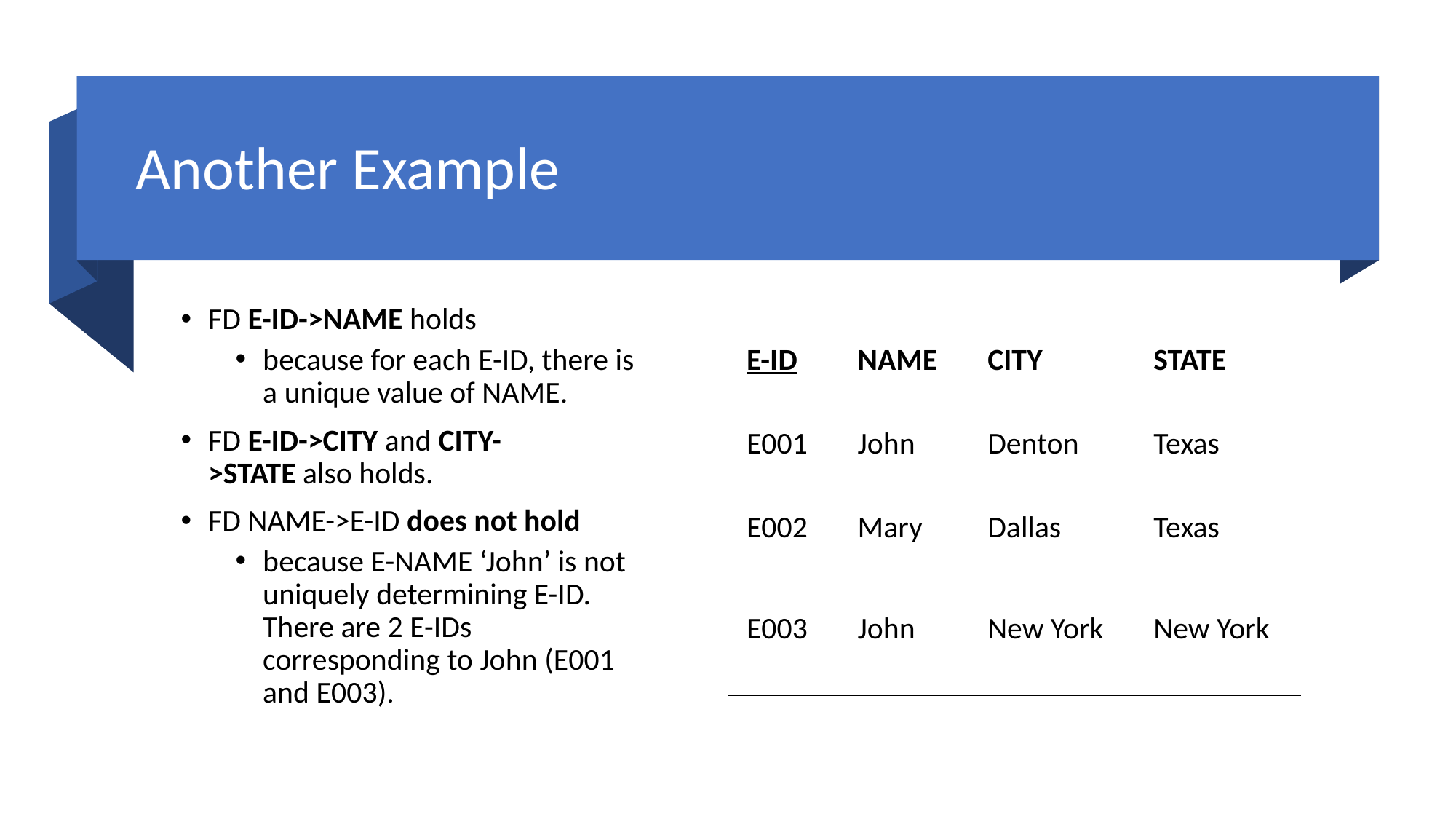

# Another Example
FD E-ID->NAME holds
because for each E-ID, there is a unique value of NAME.
FD E-ID->CITY and CITY->STATE also holds.
FD NAME->E-ID does not hold
because E-NAME ‘John’ is not uniquely determining E-ID. There are 2 E-IDs corresponding to John (E001 and E003).

| E-ID | NAME | CITY | STATE |
| --- | --- | --- | --- |
| E001 | John | Denton | Texas |
| E002 | Mary | Dallas | Texas |
| E003 | John | New York | New York |